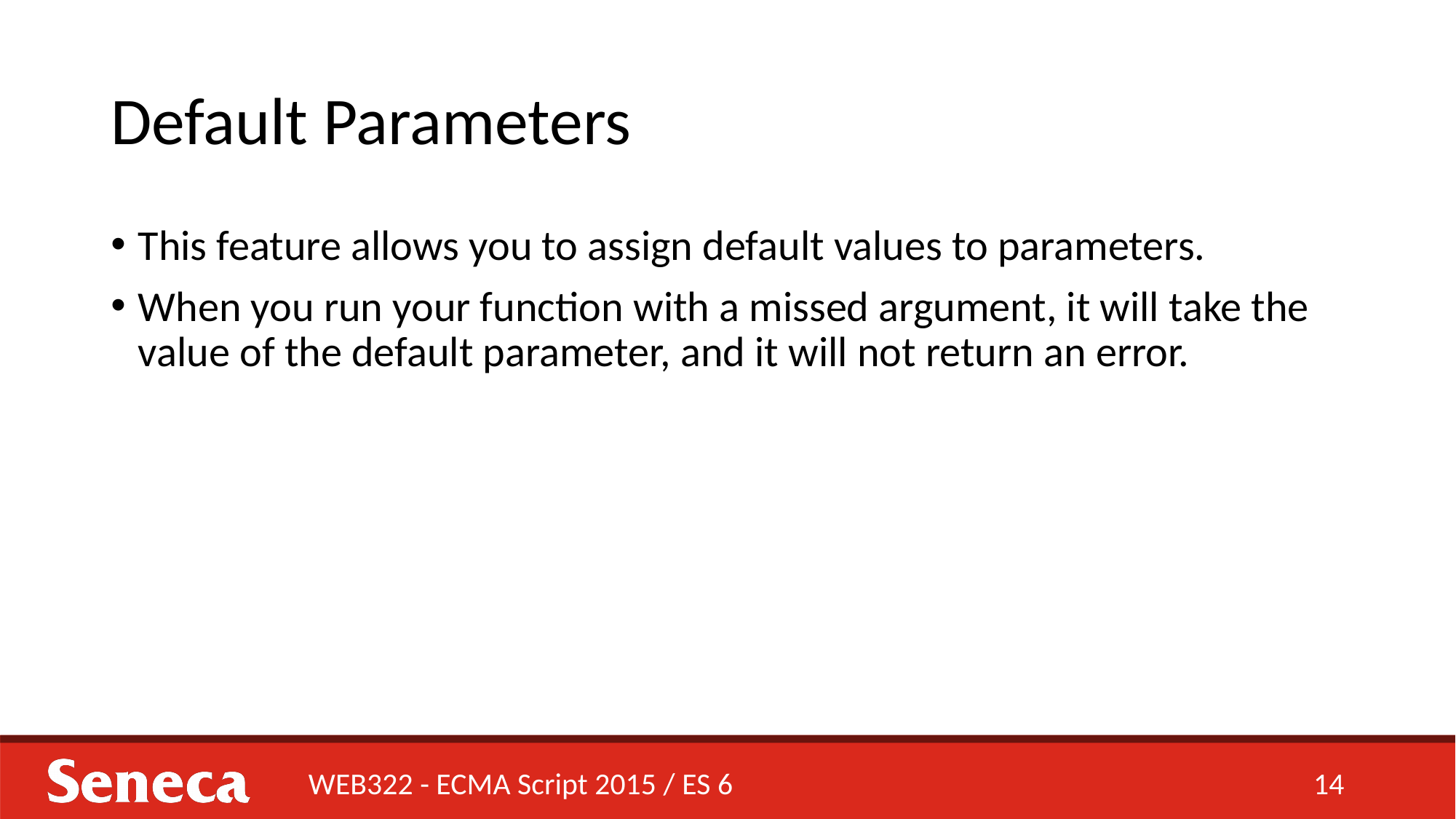

# Default Parameters
This feature allows you to assign default values to parameters.
When you run your function with a missed argument, it will take the value of the default parameter, and it will not return an error.
WEB322 - ECMA Script 2015 / ES 6
14